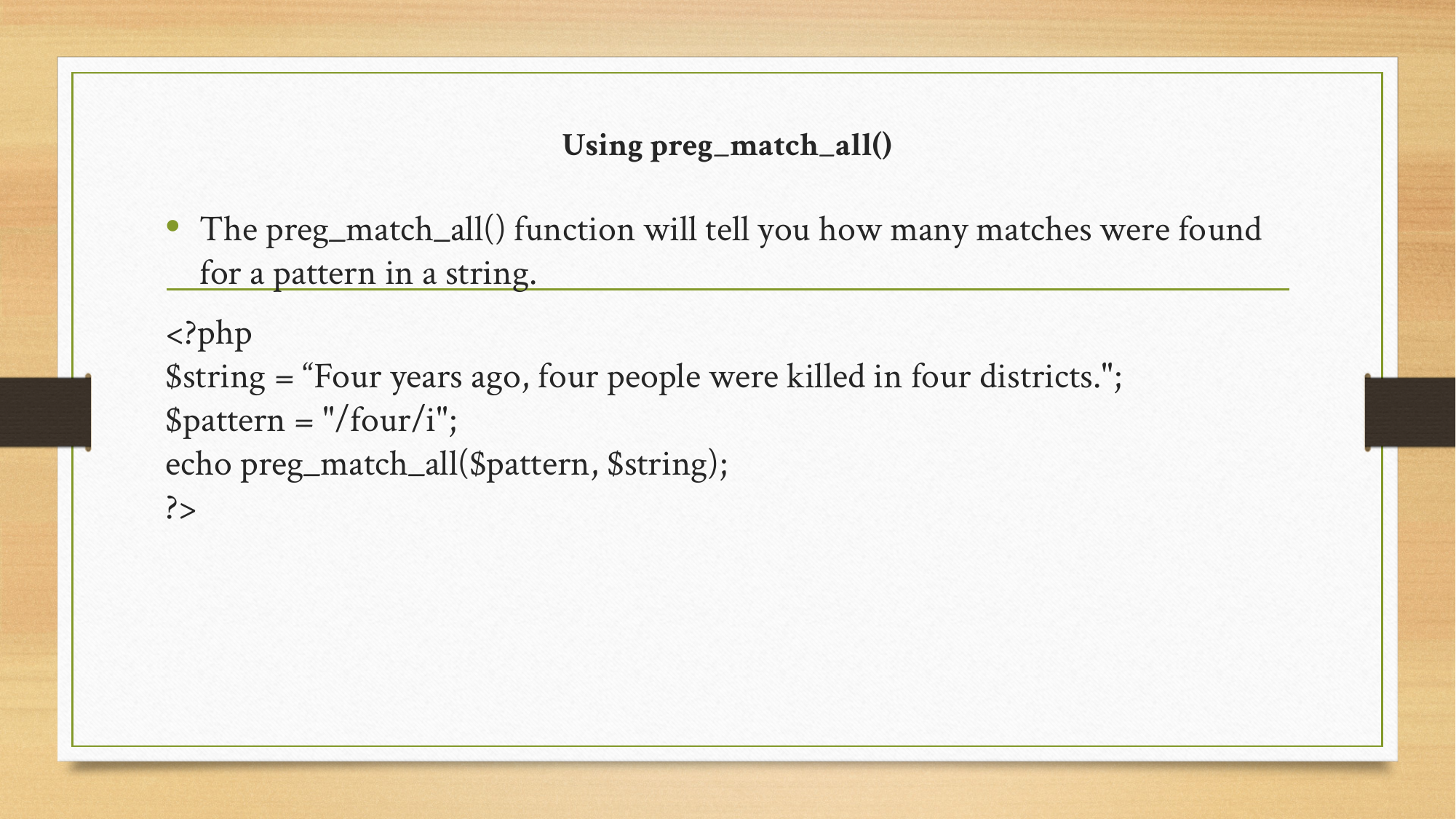

# Using preg_match_all()
The preg_match_all() function will tell you how many matches were found for a pattern in a string.
<?php
$string = “Four years ago, four people were killed in four districts.";
$pattern = "/four/i";
echo preg_match_all($pattern, $string);
?>